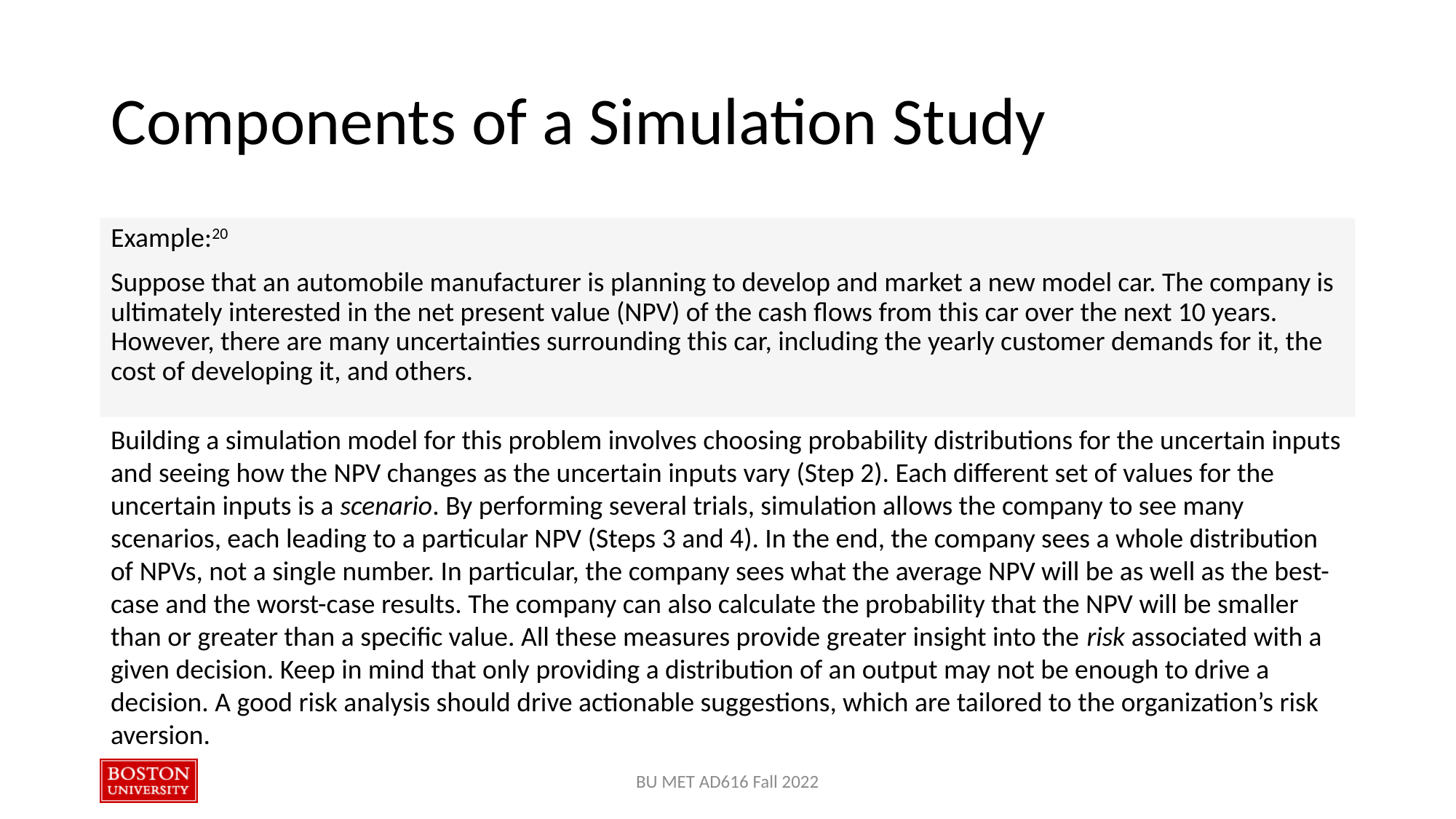

# Components of a Simulation Study
Example:20
Suppose that an automobile manufacturer is planning to develop and market a new model car. The company is ultimately interested in the net present value (NPV) of the cash flows from this car over the next 10 years. However, there are many uncertainties surrounding this car, including the yearly customer demands for it, the cost of developing it, and others.
Building a simulation model for this problem involves choosing probability distributions for the uncertain inputs and seeing how the NPV changes as the uncertain inputs vary (Step 2). Each different set of values for the uncertain inputs is a scenario. By performing several trials, simulation allows the company to see many scenarios, each leading to a particular NPV (Steps 3 and 4). In the end, the company sees a whole distribution of NPVs, not a single number. In particular, the company sees what the average NPV will be as well as the best-case and the worst-case results. The company can also calculate the probability that the NPV will be smaller than or greater than a specific value. All these measures provide greater insight into the risk associated with a given decision. Keep in mind that only providing a distribution of an output may not be enough to drive a decision. A good risk analysis should drive actionable suggestions, which are tailored to the organization’s risk aversion.
BU MET AD616 Fall 2022